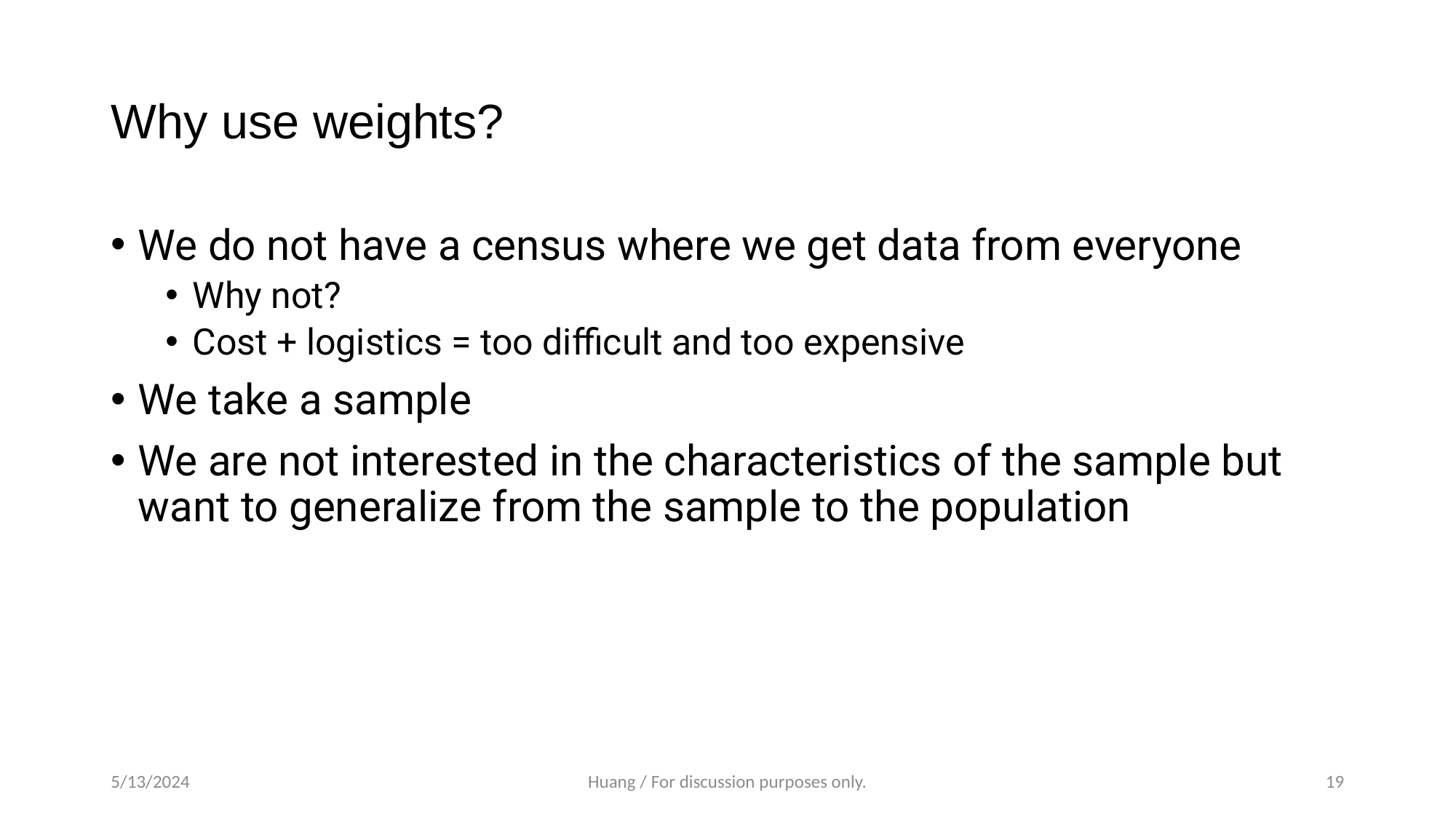

# Why use weights?
We do not have a census where we get data from everyone
Why not?
Cost + logistics = too difficult and too expensive
We take a sample
We are not interested in the characteristics of the sample but want to generalize from the sample to the population
5/13/2024
Huang / For discussion purposes only.
19